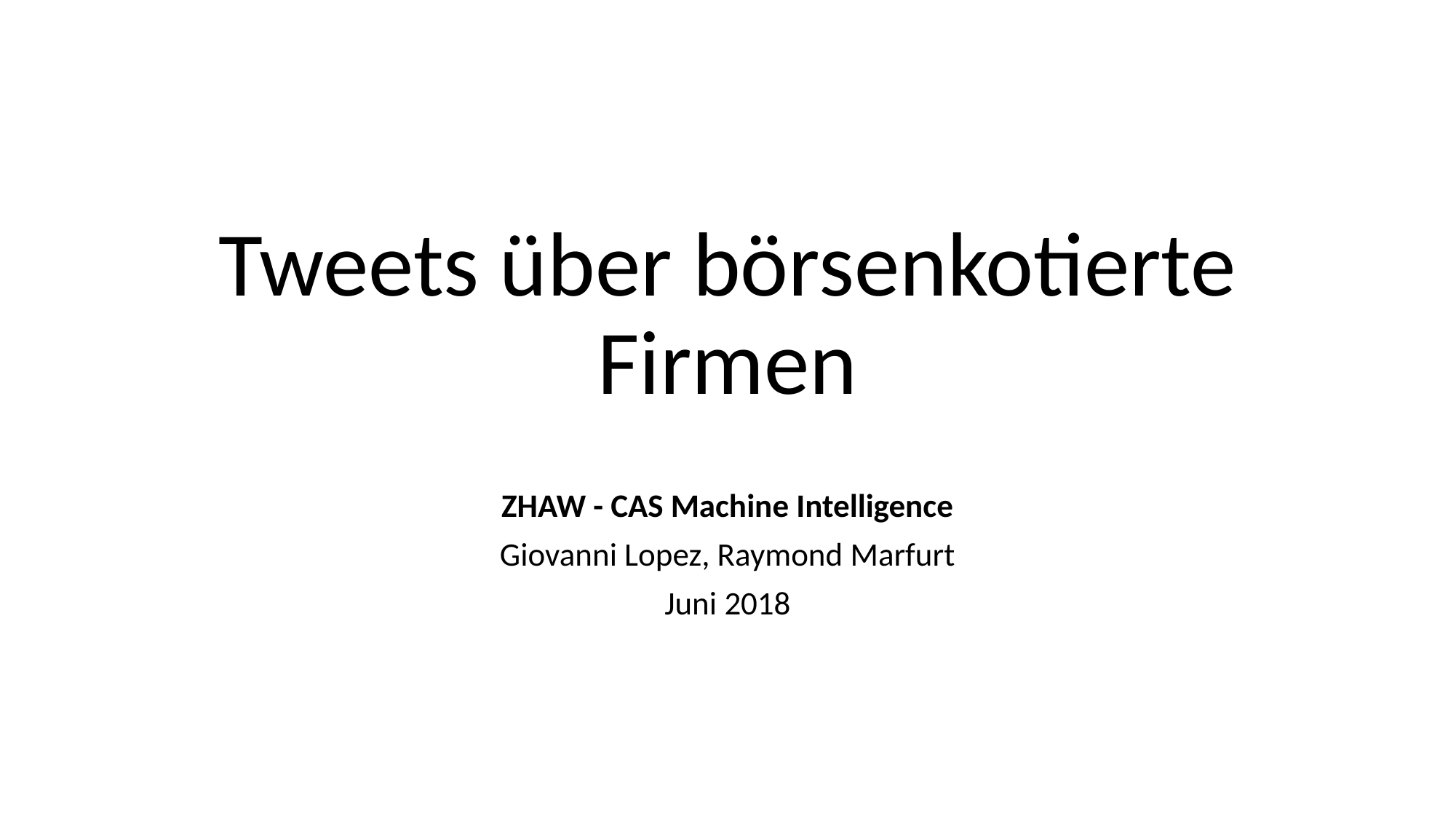

# Tweets über börsenkotierte Firmen

ZHAW - CAS Machine Intelligence
Giovanni Lopez, Raymond Marfurt
Juni 2018